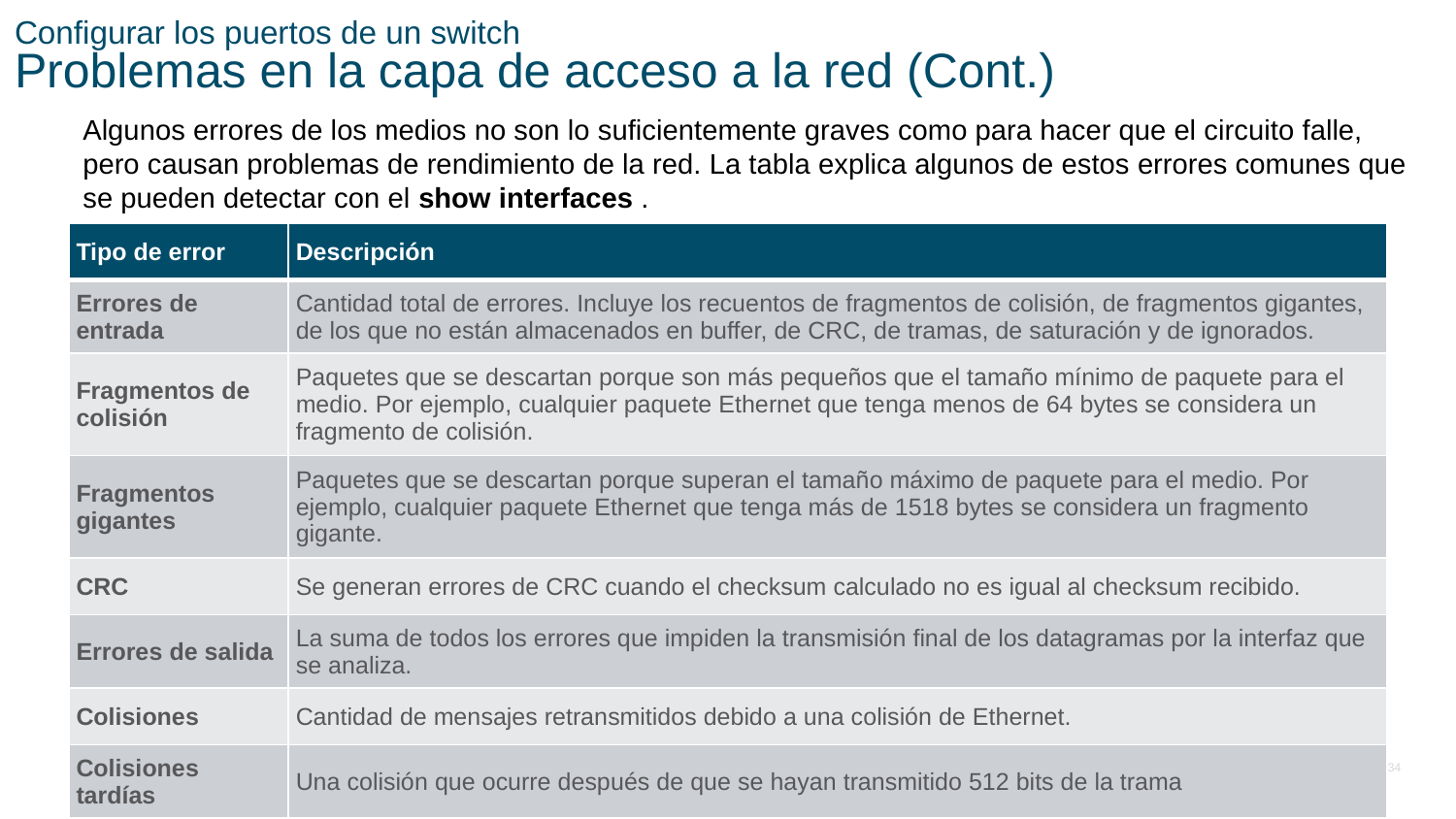

# Configurar los puertos de un switch Problemas en la capa de acceso a la red (Cont.)
Algunos errores de los medios no son lo suficientemente graves como para hacer que el circuito falle, pero causan problemas de rendimiento de la red. La tabla explica algunos de estos errores comunes que se pueden detectar con el show interfaces .
| Tipo de error | Descripción |
| --- | --- |
| Errores de entrada | Cantidad total de errores. Incluye los recuentos de fragmentos de colisión, de fragmentos gigantes, de los que no están almacenados en buffer, de CRC, de tramas, de saturación y de ignorados. |
| Fragmentos de colisión | Paquetes que se descartan porque son más pequeños que el tamaño mínimo de paquete para el medio. Por ejemplo, cualquier paquete Ethernet que tenga menos de 64 bytes se considera un fragmento de colisión. |
| Fragmentos gigantes | Paquetes que se descartan porque superan el tamaño máximo de paquete para el medio. Por ejemplo, cualquier paquete Ethernet que tenga más de 1518 bytes se considera un fragmento gigante. |
| CRC | Se generan errores de CRC cuando el checksum calculado no es igual al checksum recibido. |
| Errores de salida | La suma de todos los errores que impiden la transmisión final de los datagramas por la interfaz que se analiza. |
| Colisiones | Cantidad de mensajes retransmitidos debido a una colisión de Ethernet. |
| Colisiones tardías | Una colisión que ocurre después de que se hayan transmitido 512 bits de la trama |